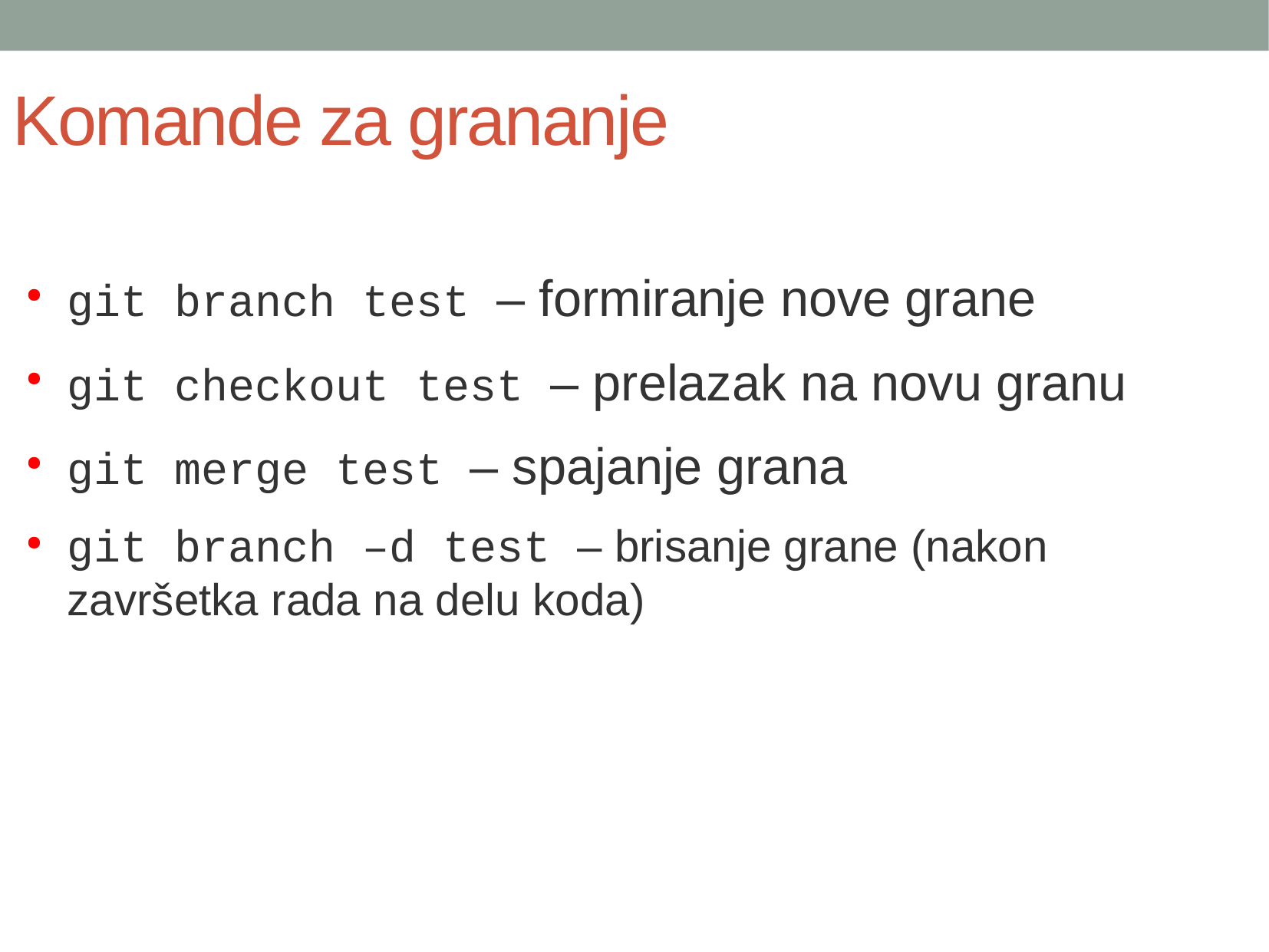

Komande za grananje
git branch test – formiranje nove grane
git checkout test – prelazak na novu granu
git merge test – spajanje grana
git branch –d test – brisanje grane (nakon završetka rada na delu koda)